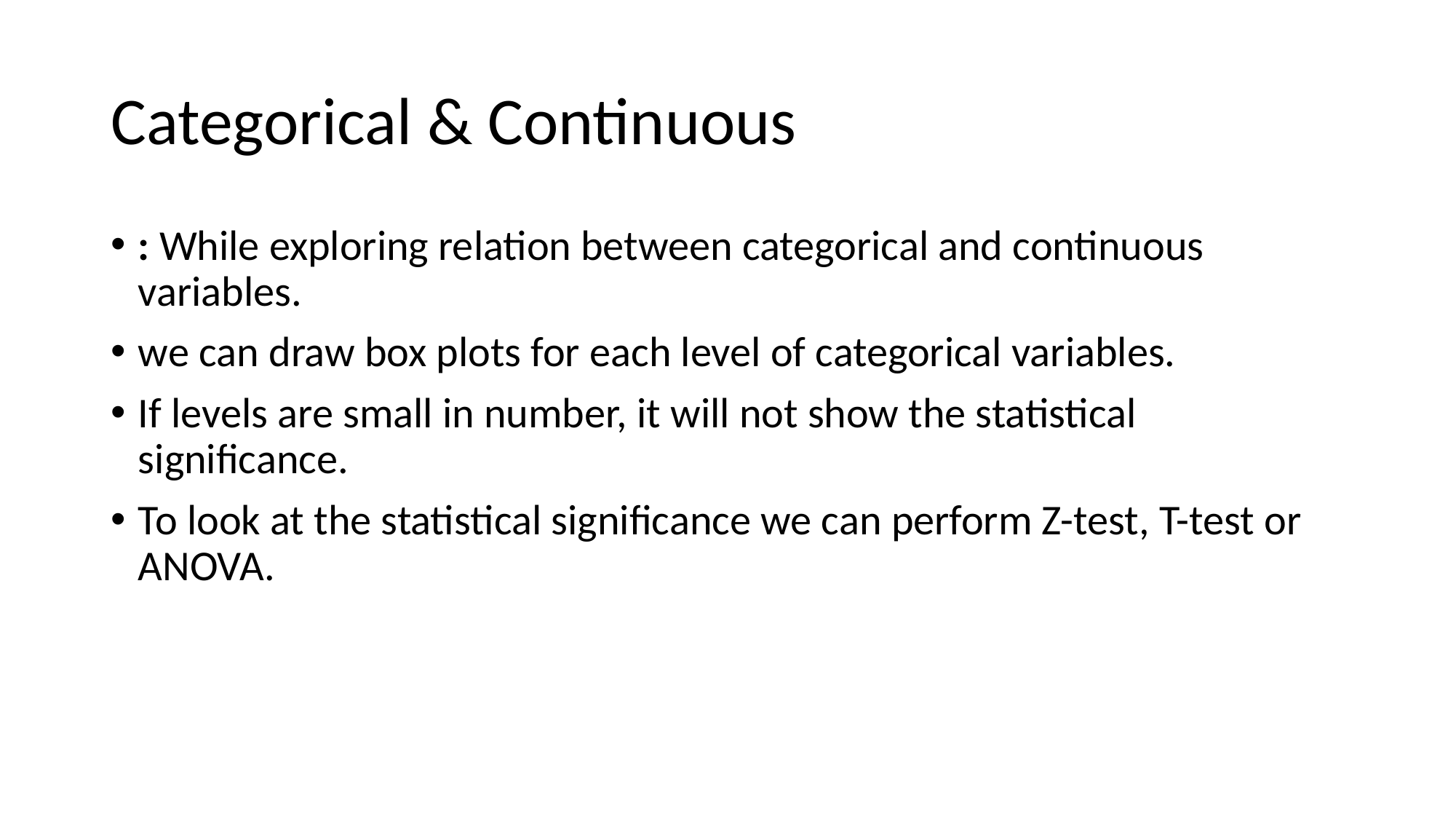

# Categorical & Continuous
: While exploring relation between categorical and continuous variables.
we can draw box plots for each level of categorical variables.
If levels are small in number, it will not show the statistical significance.
To look at the statistical significance we can perform Z-test, T-test or ANOVA.